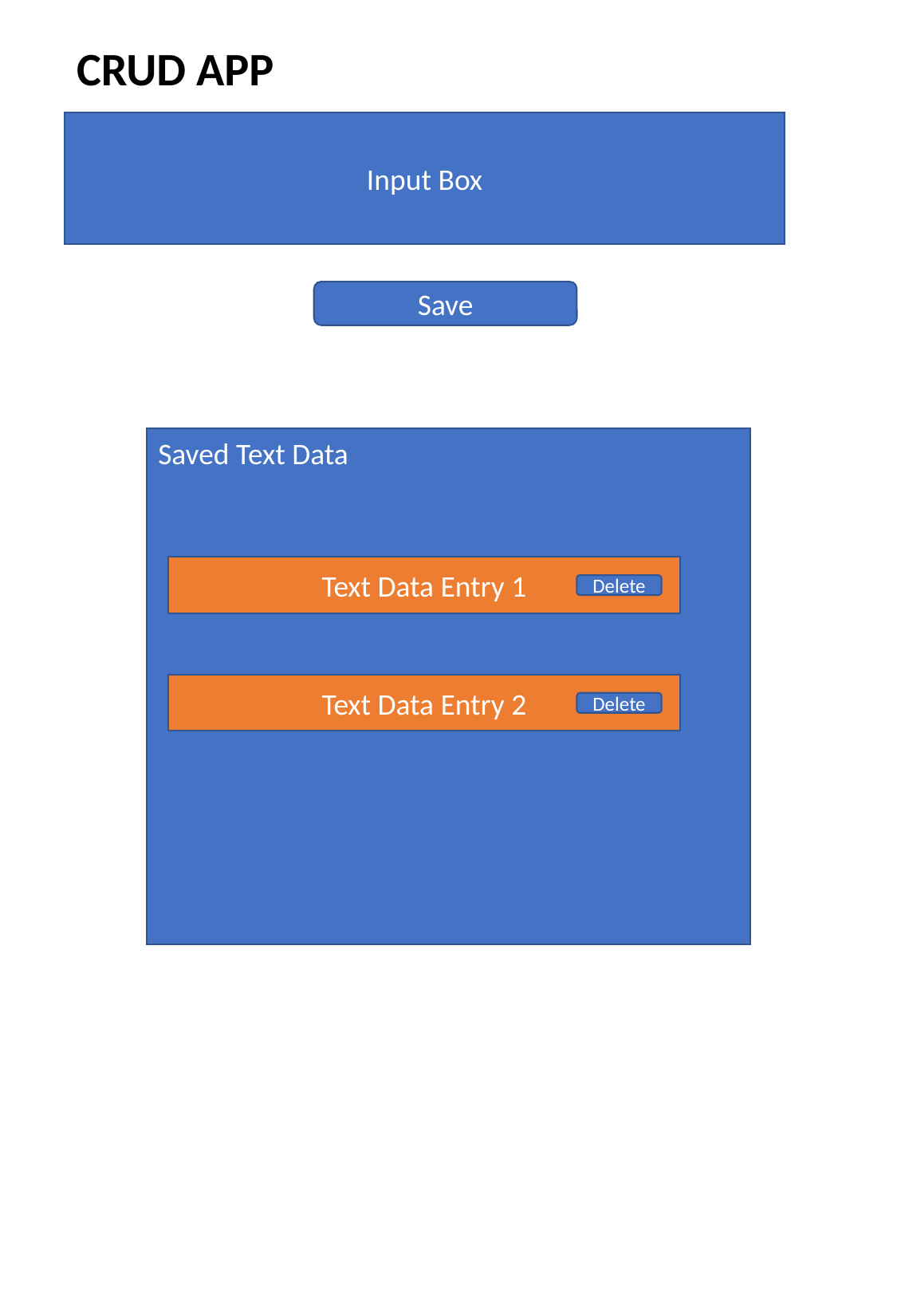

CRUD APP
Input Box
Save
Saved Text Data
Text Data Entry 1
Delete
Text Data Entry 2
Delete